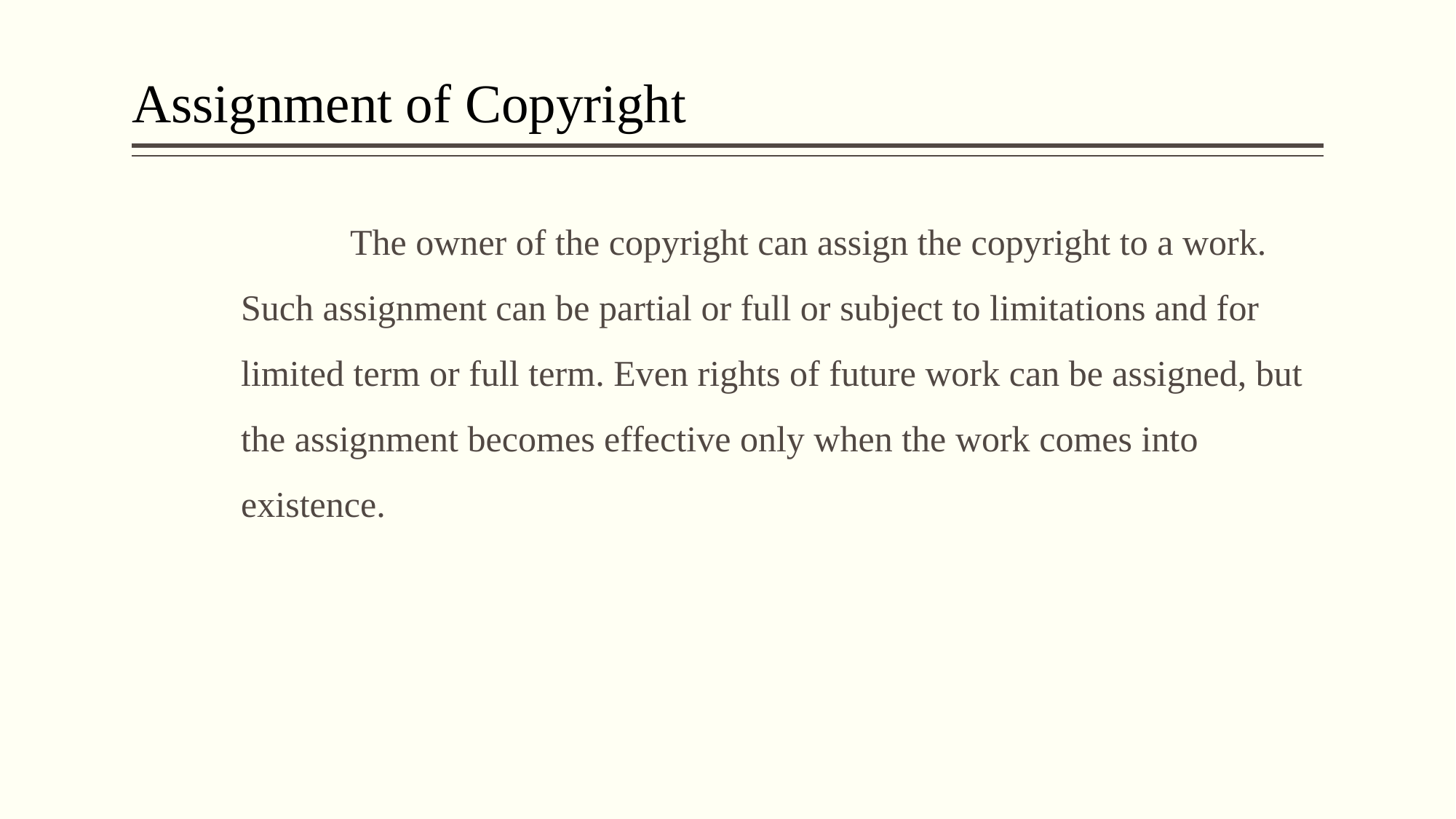

# Assignment of Copyright
	The owner of the copyright can assign the copyright to a work. Such assignment can be partial or full or subject to limitations and for limited term or full term. Even rights of future work can be assigned, but the assignment becomes effective only when the work comes into existence.